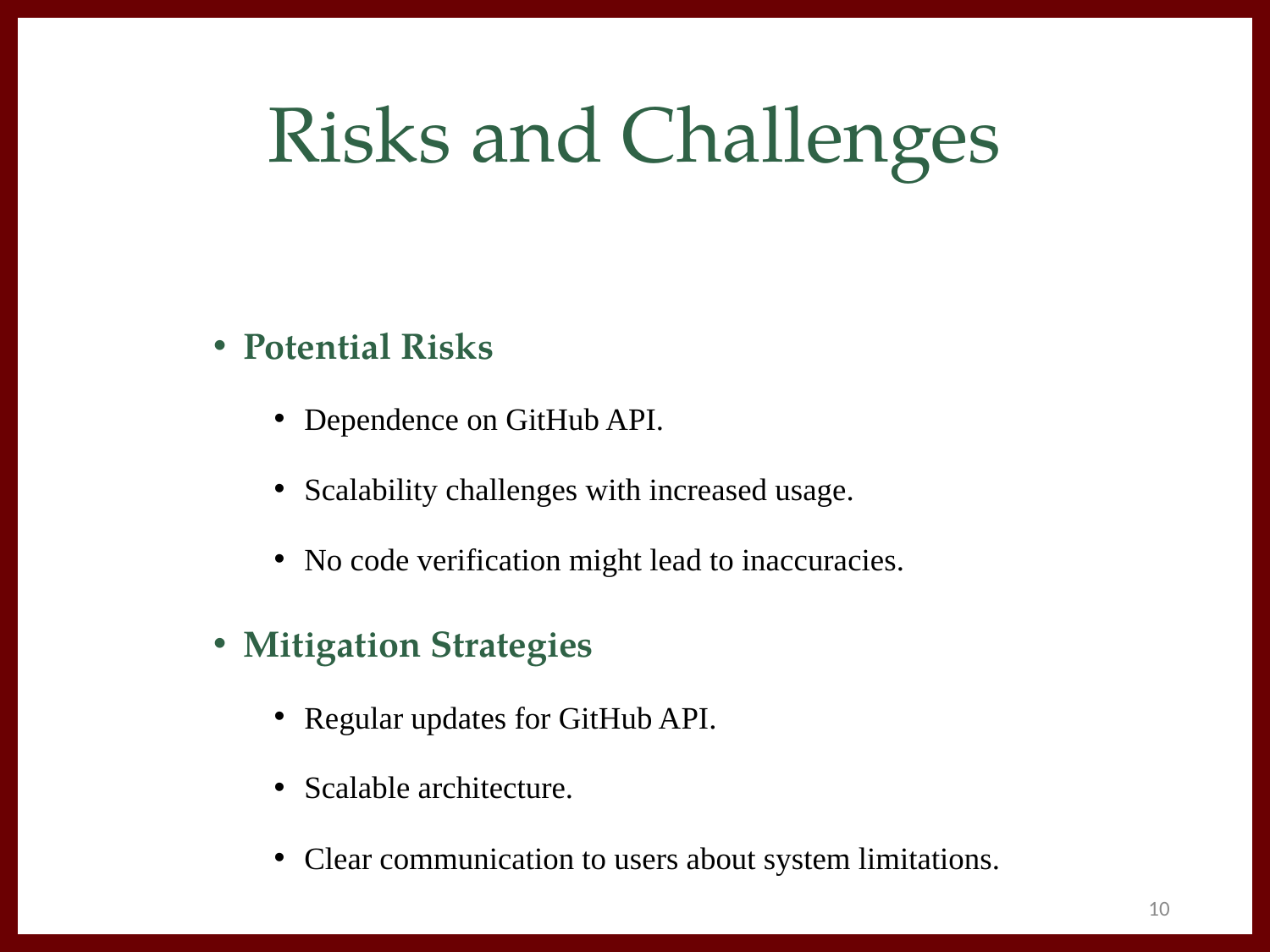

# Risks and Challenges
Potential Risks
Dependence on GitHub API.
Scalability challenges with increased usage.
No code verification might lead to inaccuracies.
Mitigation Strategies
Regular updates for GitHub API.
Scalable architecture.
Clear communication to users about system limitations.
10